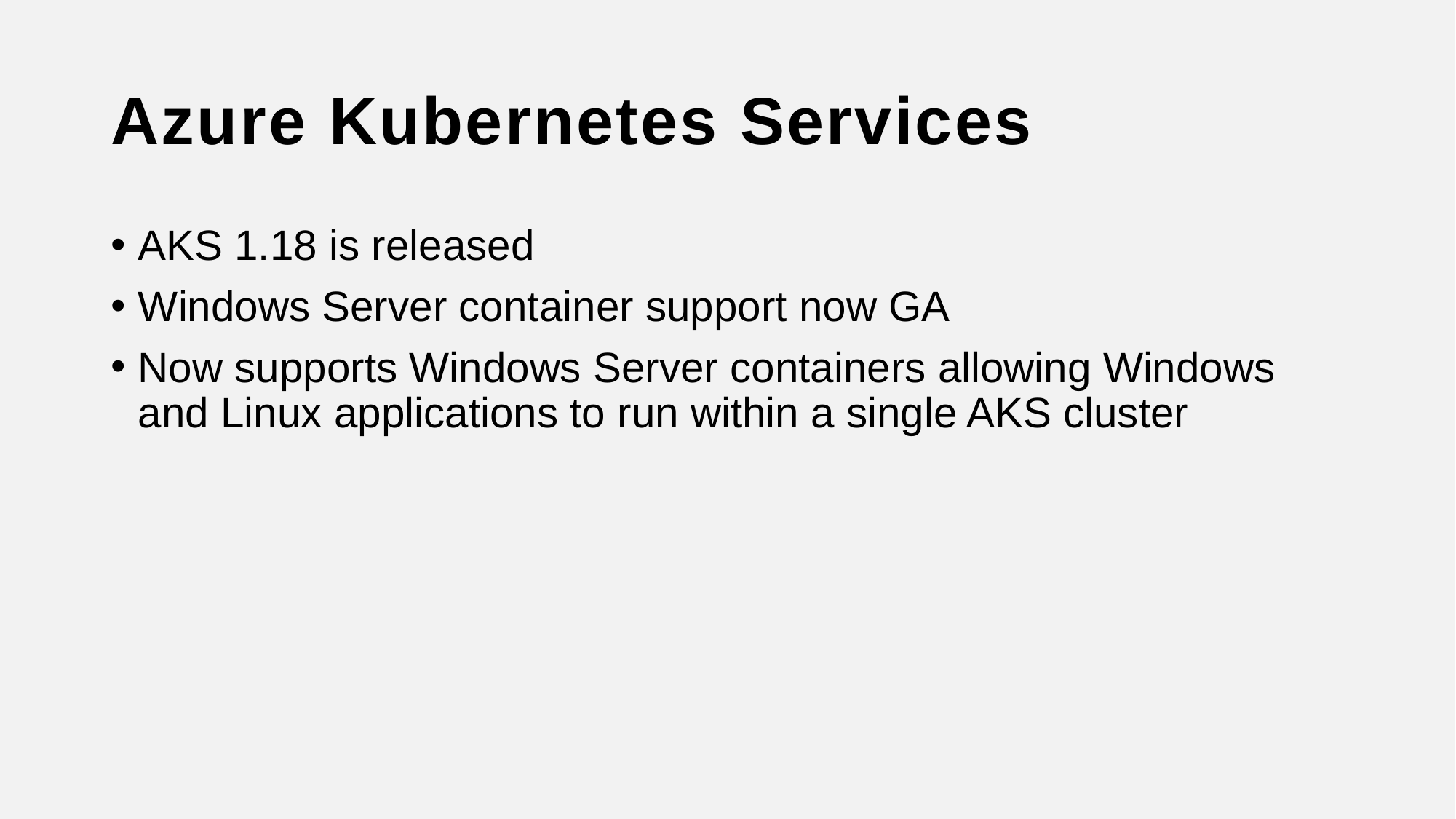

# Azure Kubernetes Services
AKS 1.18 is released
Windows Server container support now GA
Now supports Windows Server containers allowing Windows and Linux applications to run within a single AKS cluster